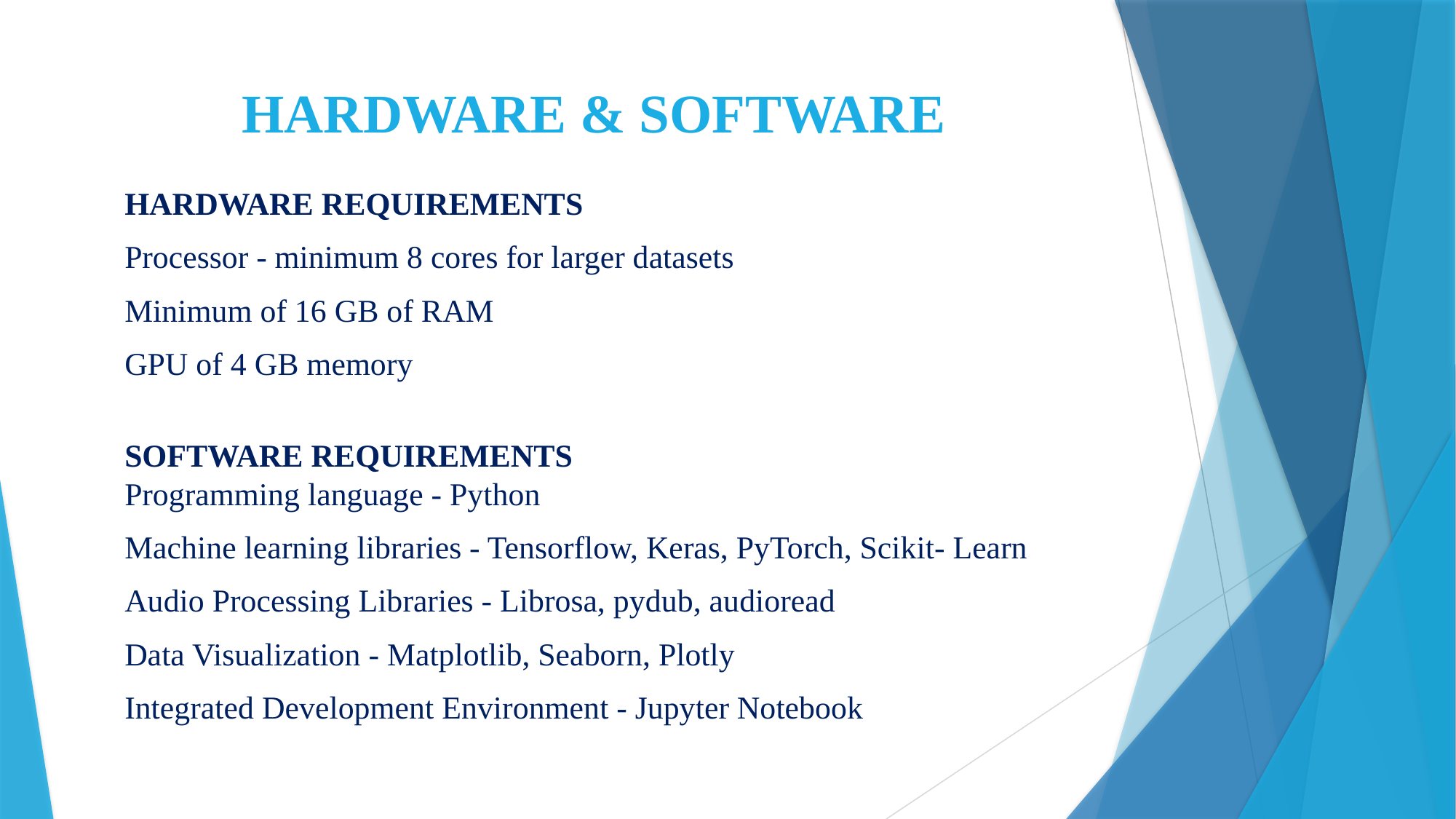

# HARDWARE & SOFTWARE
HARDWARE REQUIREMENTS
Processor - minimum 8 cores for larger datasets
Minimum of 16 GB of RAM
GPU of 4 GB memory
SOFTWARE REQUIREMENTS
Programming language - Python
Machine learning libraries - Tensorflow, Keras, PyTorch, Scikit- Learn
Audio Processing Libraries - Librosa, pydub, audioread
Data Visualization - Matplotlib, Seaborn, Plotly
Integrated Development Environment - Jupyter Notebook